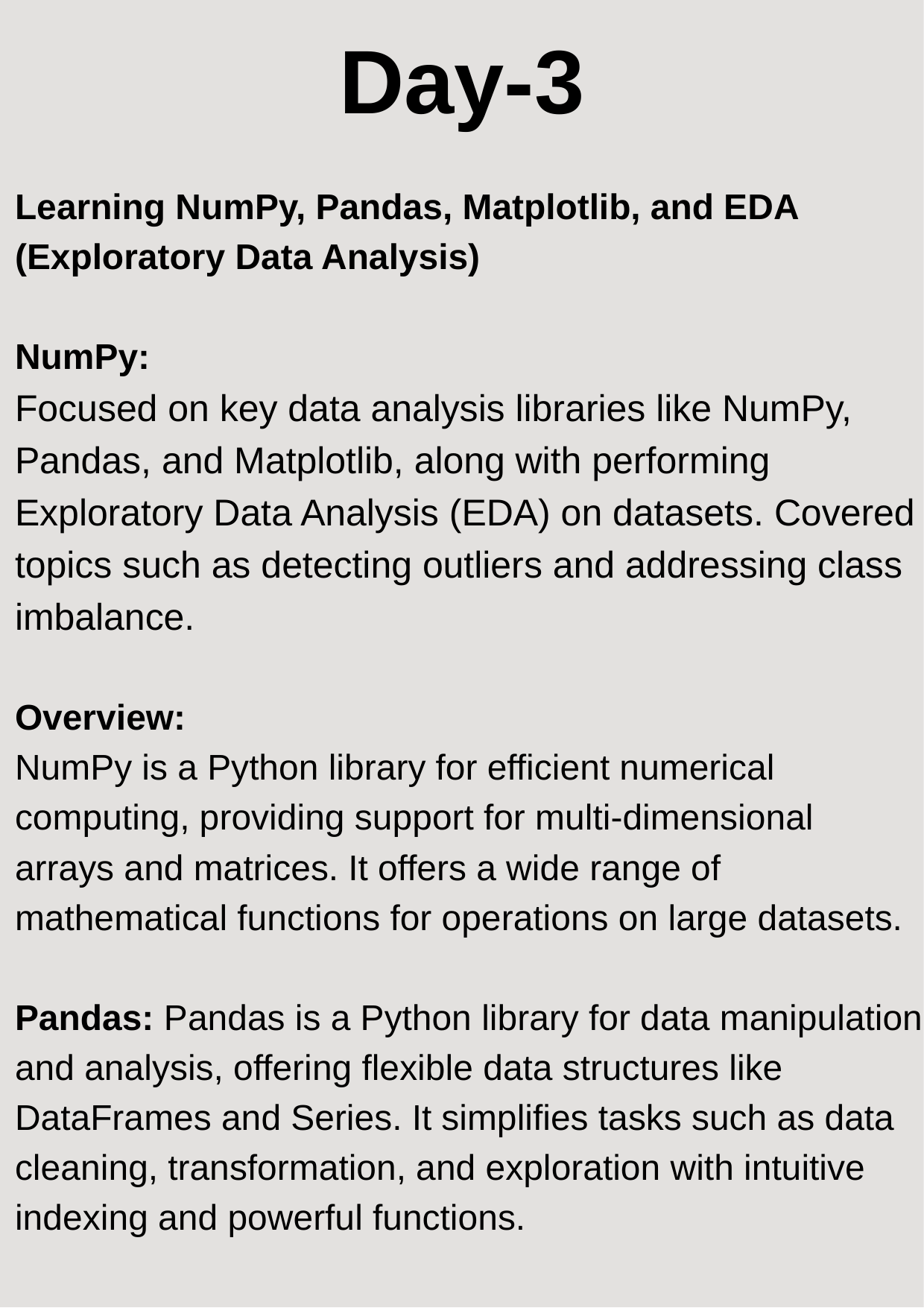

Day-3
Learning NumPy, Pandas, Matplotlib, and EDA (Exploratory Data Analysis)

NumPy:
Focused on key data analysis libraries like NumPy, Pandas, and Matplotlib, along with performing Exploratory Data Analysis (EDA) on datasets. Covered topics such as detecting outliers and addressing class imbalance.

Overview:
NumPy is a Python library for efficient numerical computing, providing support for multi-dimensional arrays and matrices. It offers a wide range of mathematical functions for operations on large datasets.

Pandas: Pandas is a Python library for data manipulation and analysis, offering flexible data structures like DataFrames and Series. It simplifies tasks such as data cleaning, transformation, and exploration with intuitive indexing and powerful functions.